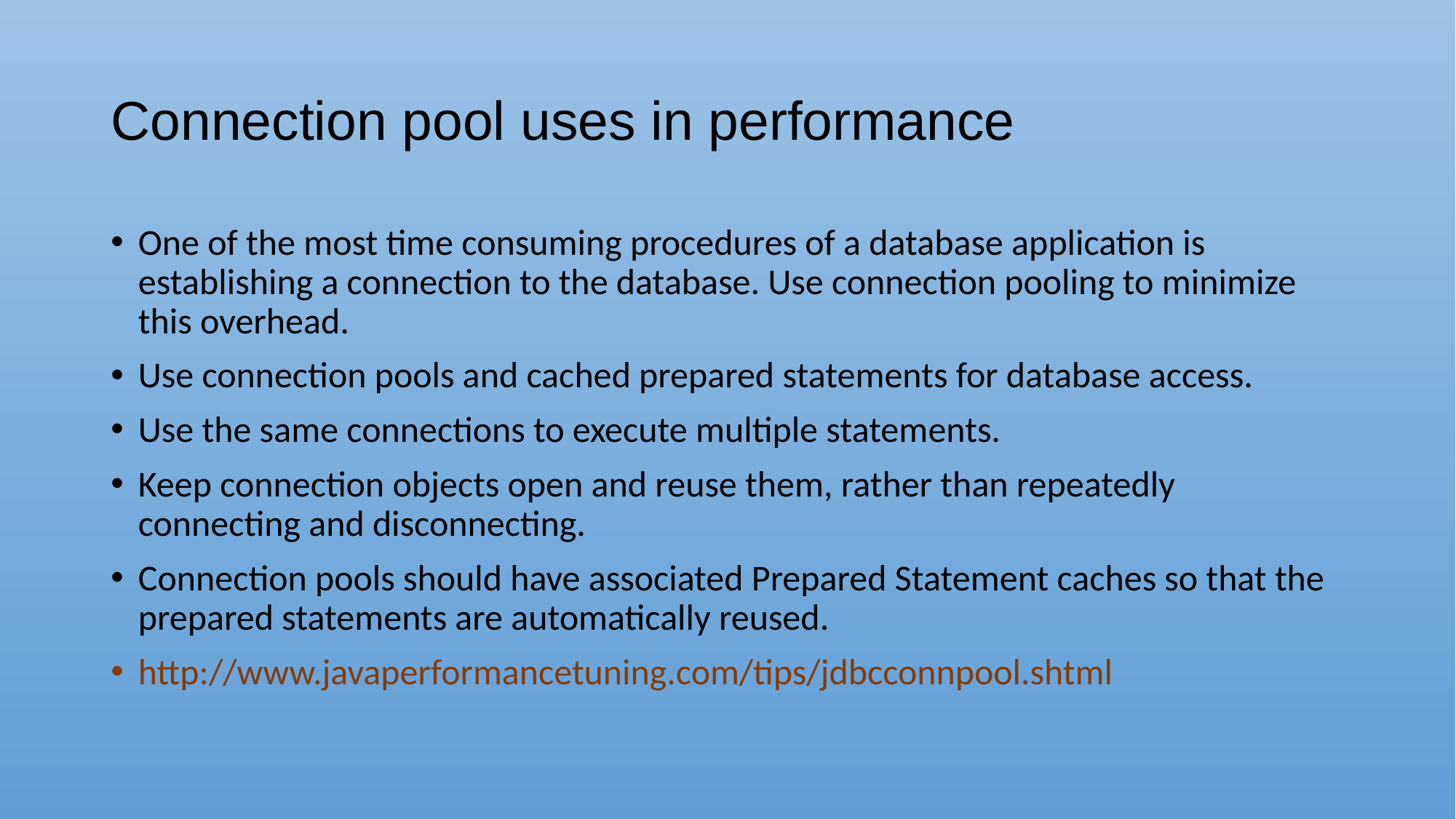

# Connection pool uses in performance
One of the most time consuming procedures of a database application is establishing a connection to the database. Use connection pooling to minimize this overhead.
Use connection pools and cached prepared statements for database access.
Use the same connections to execute multiple statements.
Keep connection objects open and reuse them, rather than repeatedly connecting and disconnecting.
Connection pools should have associated Prepared Statement caches so that the prepared statements are automatically reused.
http://www.javaperformancetuning.com/tips/jdbcconnpool.shtml